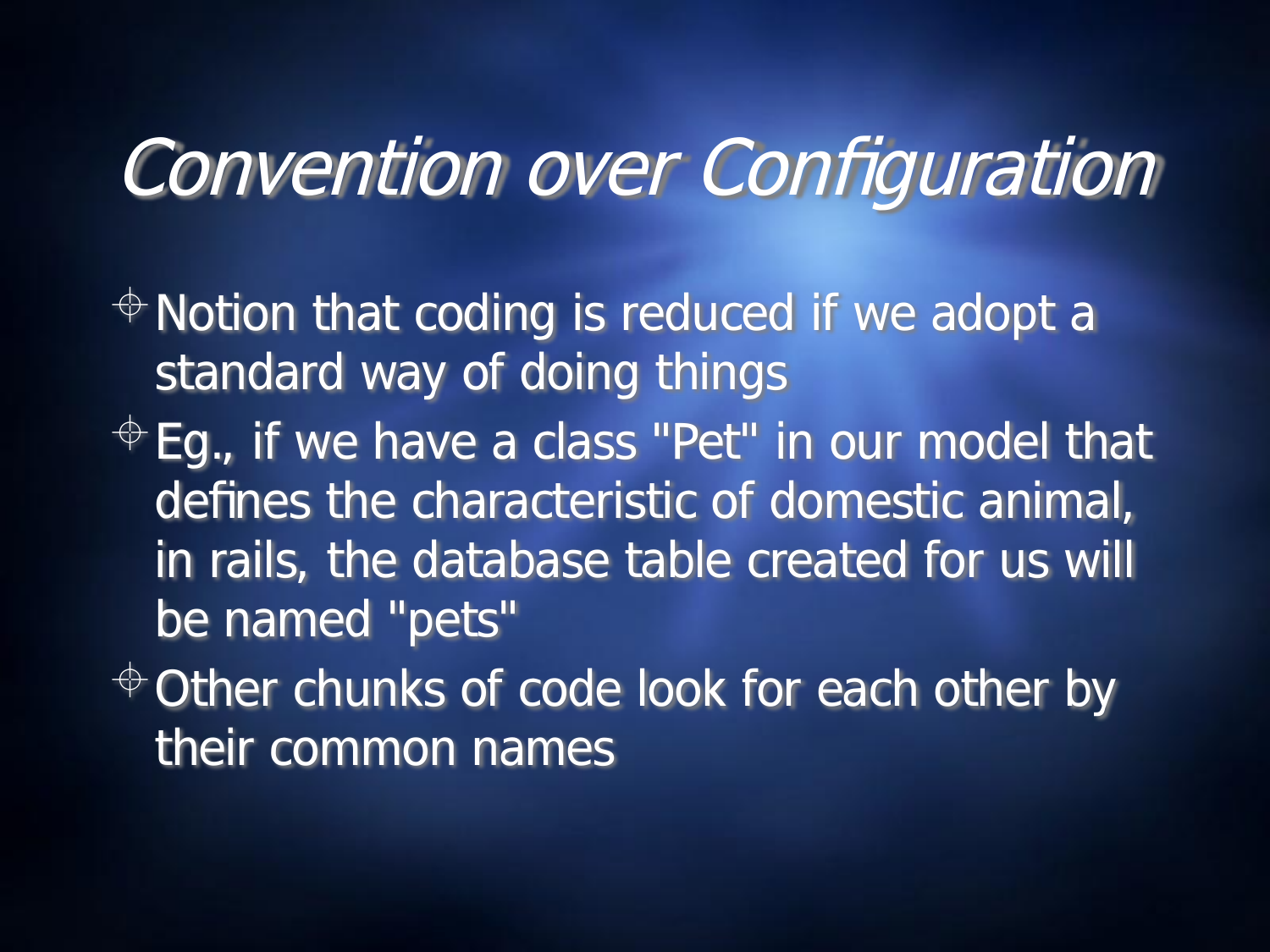

# Convention over Configuration
Notion that coding is reduced if we adopt a standard way of doing things
Eg., if we have a class "Pet" in our model that defines the characteristic of domestic animal, in rails, the database table created for us will be named "pets"
Other chunks of code look for each other by their common names